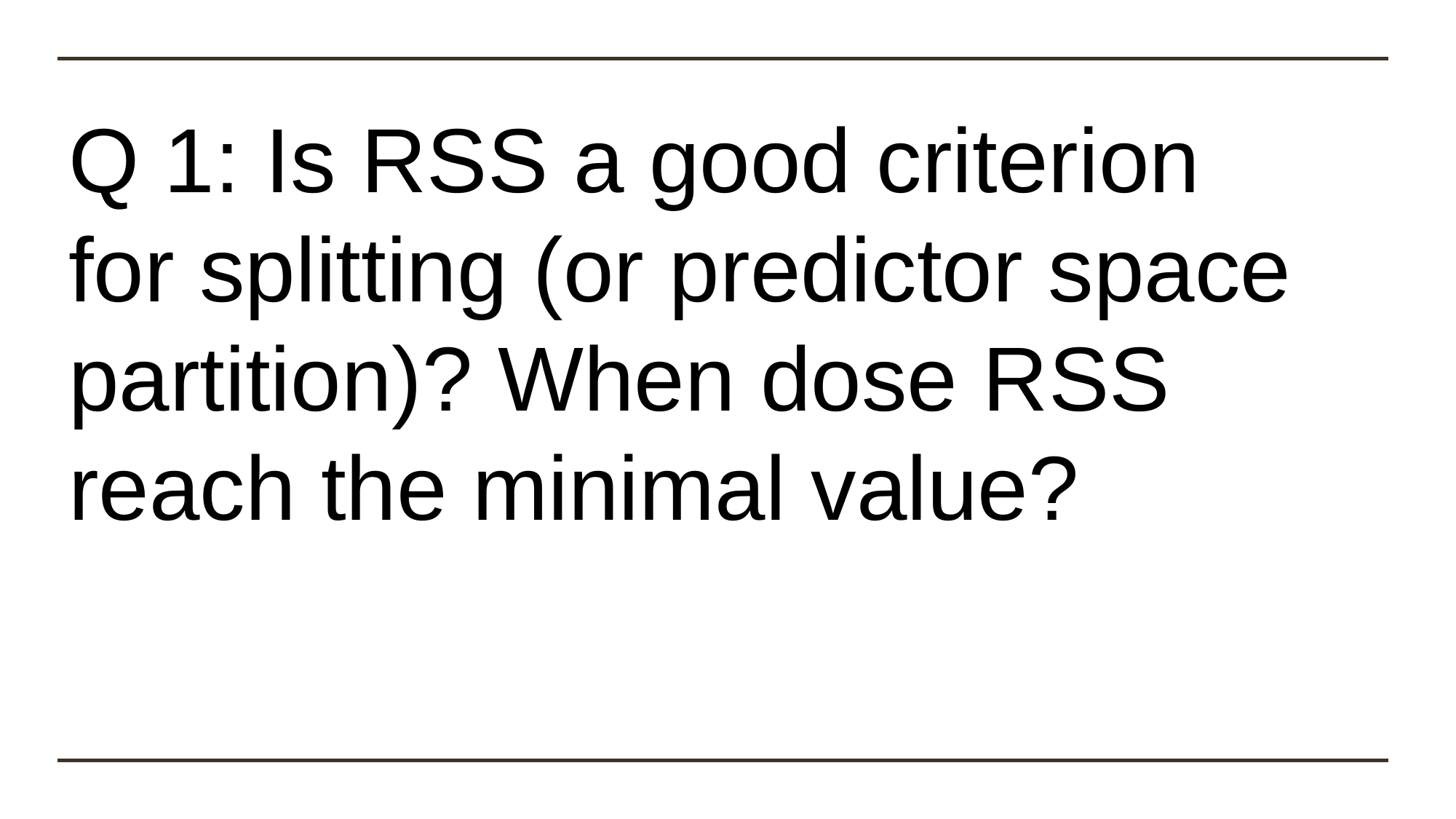

# Q 1: Is RSS a good criterion for splitting (or predictor space partition)? When dose RSS reach the minimal value?